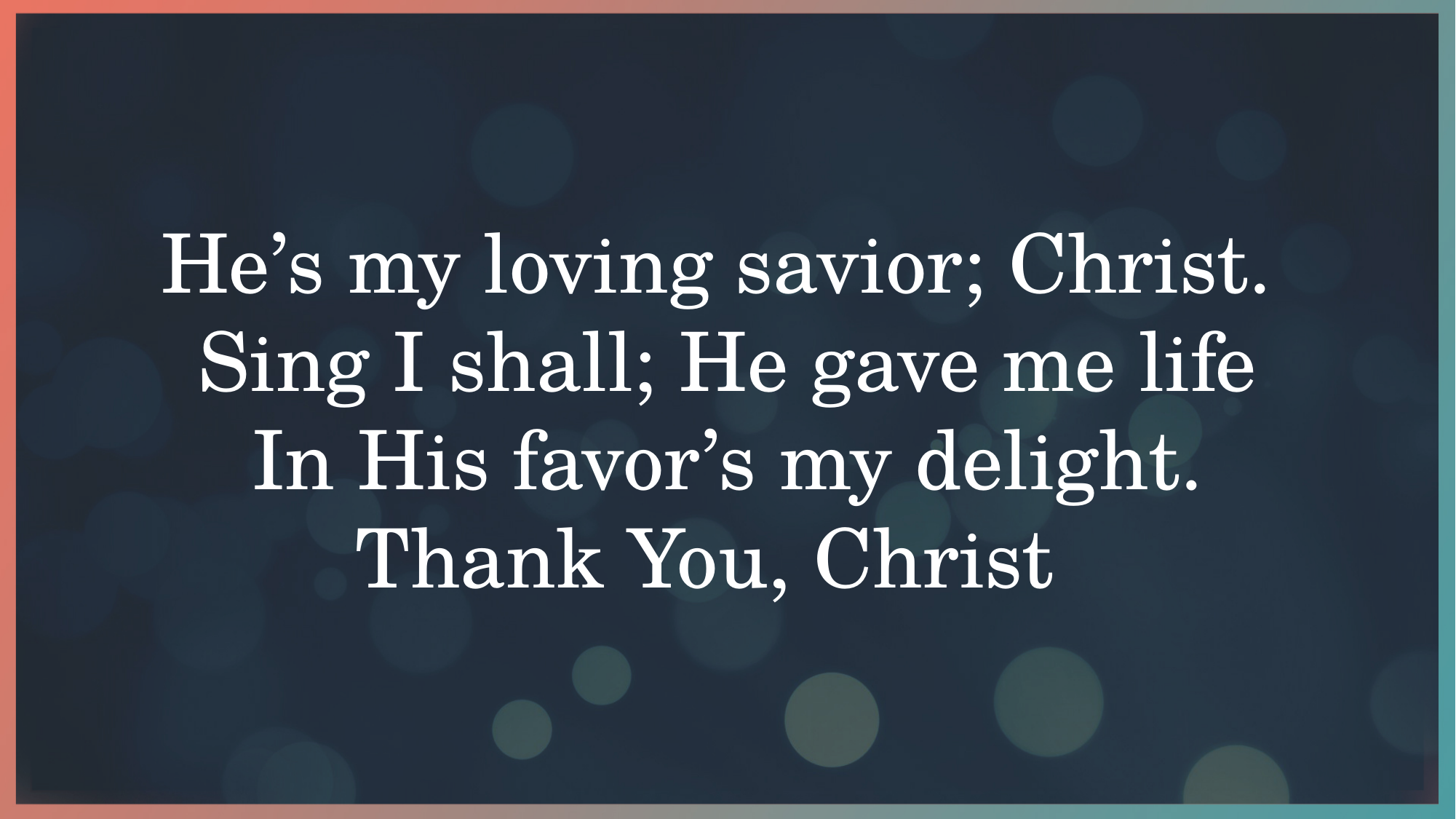

He’s my loving savior; Christ.
Sing I shall; He gave me life
In His favor’s my delight.
Thank You, Christ